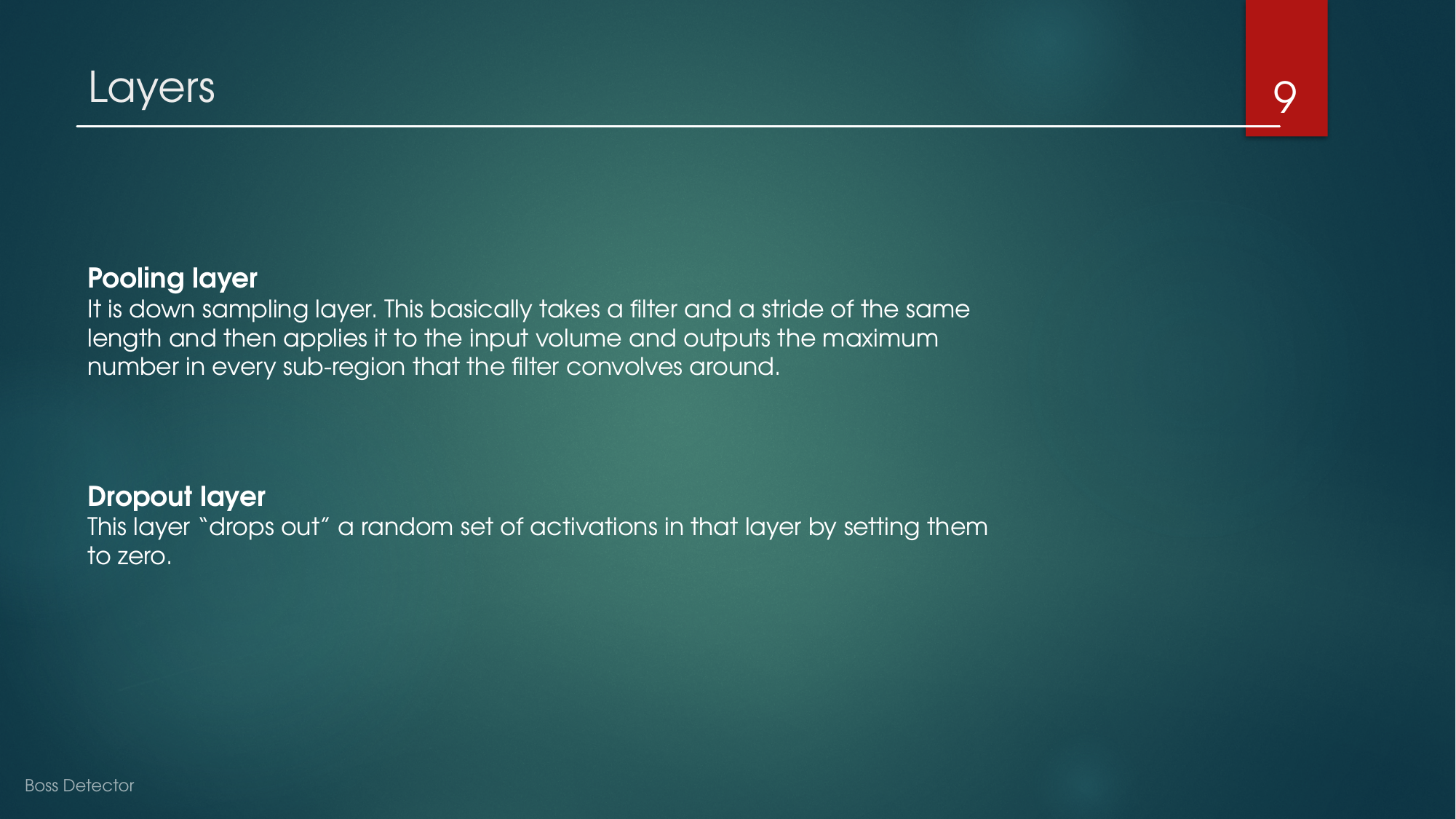

9
# Layers
Pooling layer
It is down sampling layer. This basically takes a filter and a stride of the same length and then applies it to the input volume and outputs the maximum number in every sub-region that the filter convolves around.

Dropout layer
This layer “drops out” a random set of activations in that layer by setting them to zero.
Boss Detector